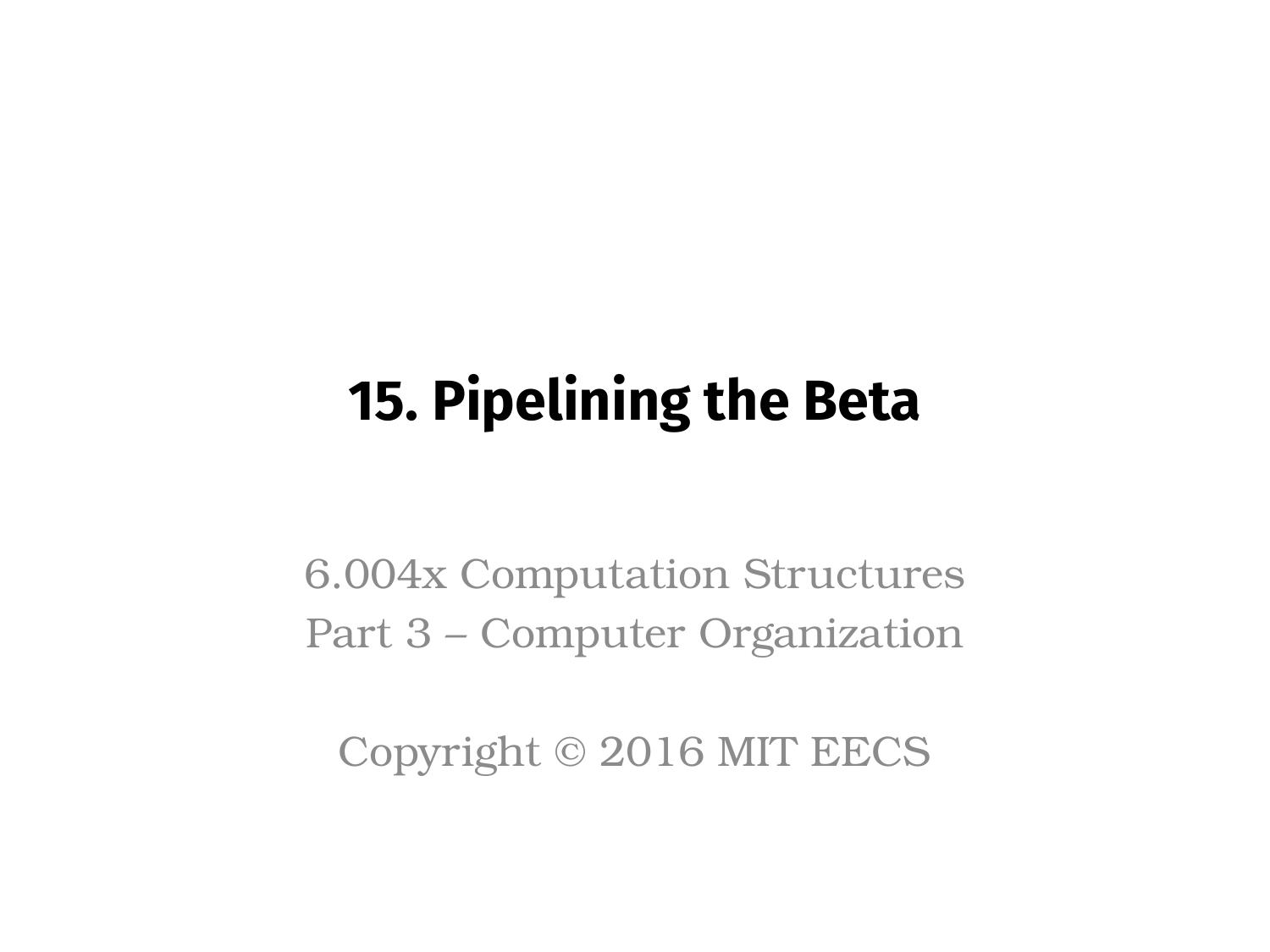

# 15. Pipelining the Beta
6.004x Computation Structures
Part 3 – Computer Organization

Copyright © 2016 MIT EECS